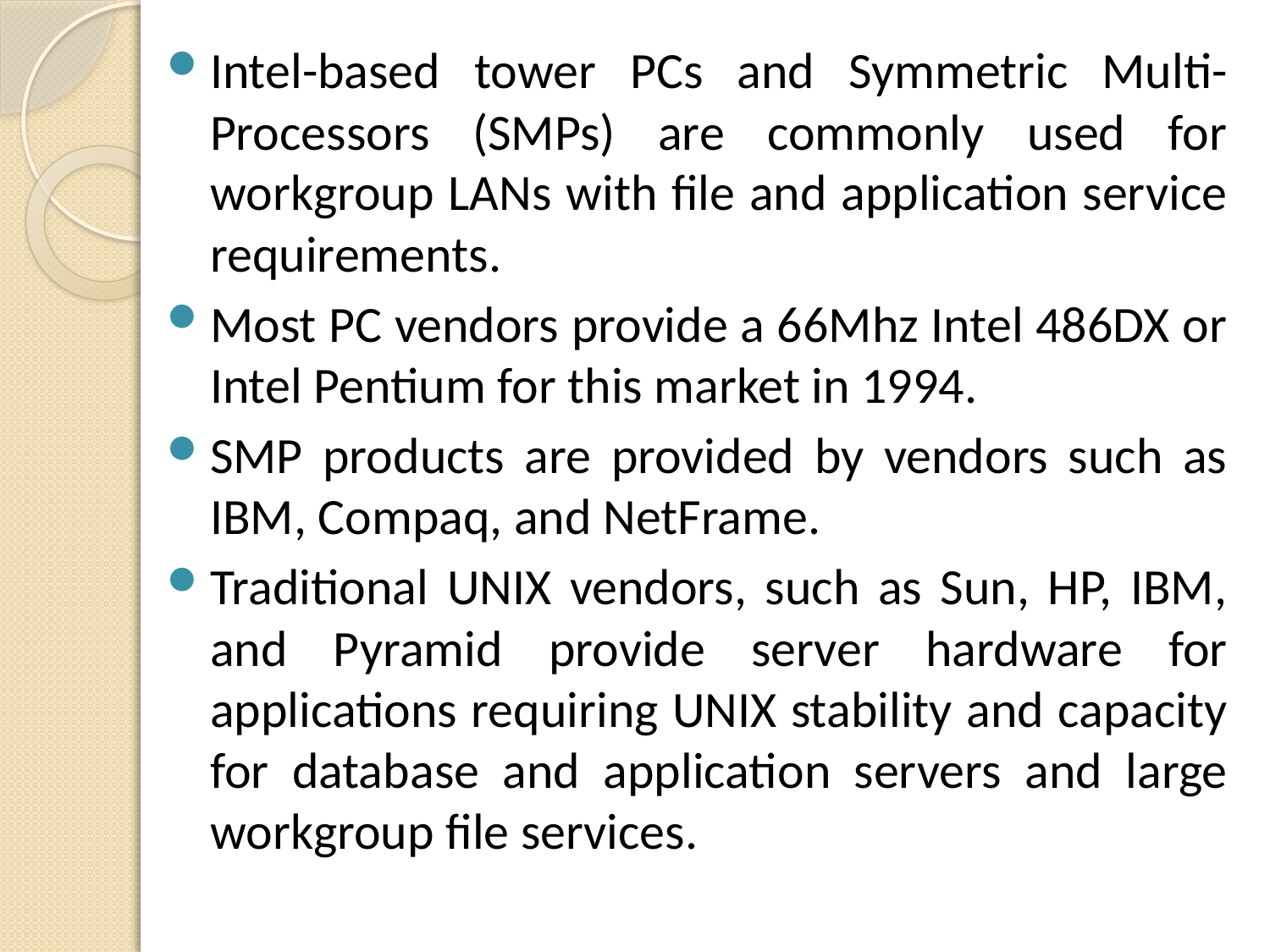

Intel-based tower PCs and Symmetric Multi-Processors (SMPs) are commonly used for workgroup LANs with file and application service requirements.
Most PC vendors provide a 66Mhz Intel 486DX or Intel Pentium for this market in 1994.
SMP products are provided by vendors such as IBM, Compaq, and NetFrame.
Traditional UNIX vendors, such as Sun, HP, IBM, and Pyramid provide server hardware for applications requiring UNIX stability and capacity for database and application servers and large workgroup file services.